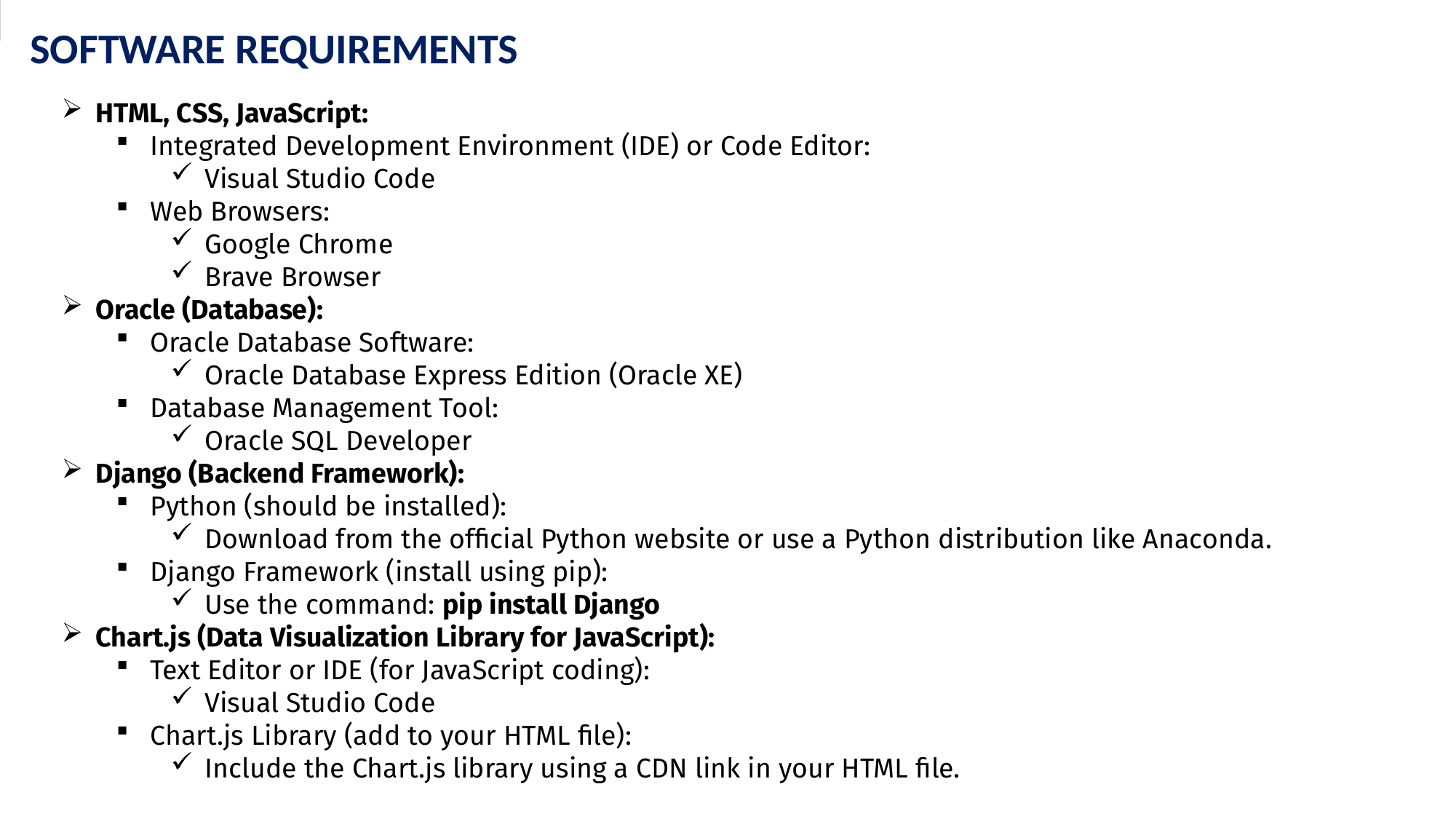

SOFTWARE REQUIREMENTS
#

HTML, CSS, JavaScript:
Integrated Development Environment (IDE) or Code Editor:
Visual Studio Code
Web Browsers:
Google Chrome
Brave Browser
Oracle (Database):
Oracle Database Software:
Oracle Database Express Edition (Oracle XE)
Database Management Tool:
Oracle SQL Developer
Django (Backend Framework):
Python (should be installed):
Download from the official Python website or use a Python distribution like Anaconda.
Django Framework (install using pip):
Use the command: pip install Django
Chart.js (Data Visualization Library for JavaScript):
Text Editor or IDE (for JavaScript coding):
Visual Studio Code
Chart.js Library (add to your HTML file):
Include the Chart.js library using a CDN link in your HTML file.